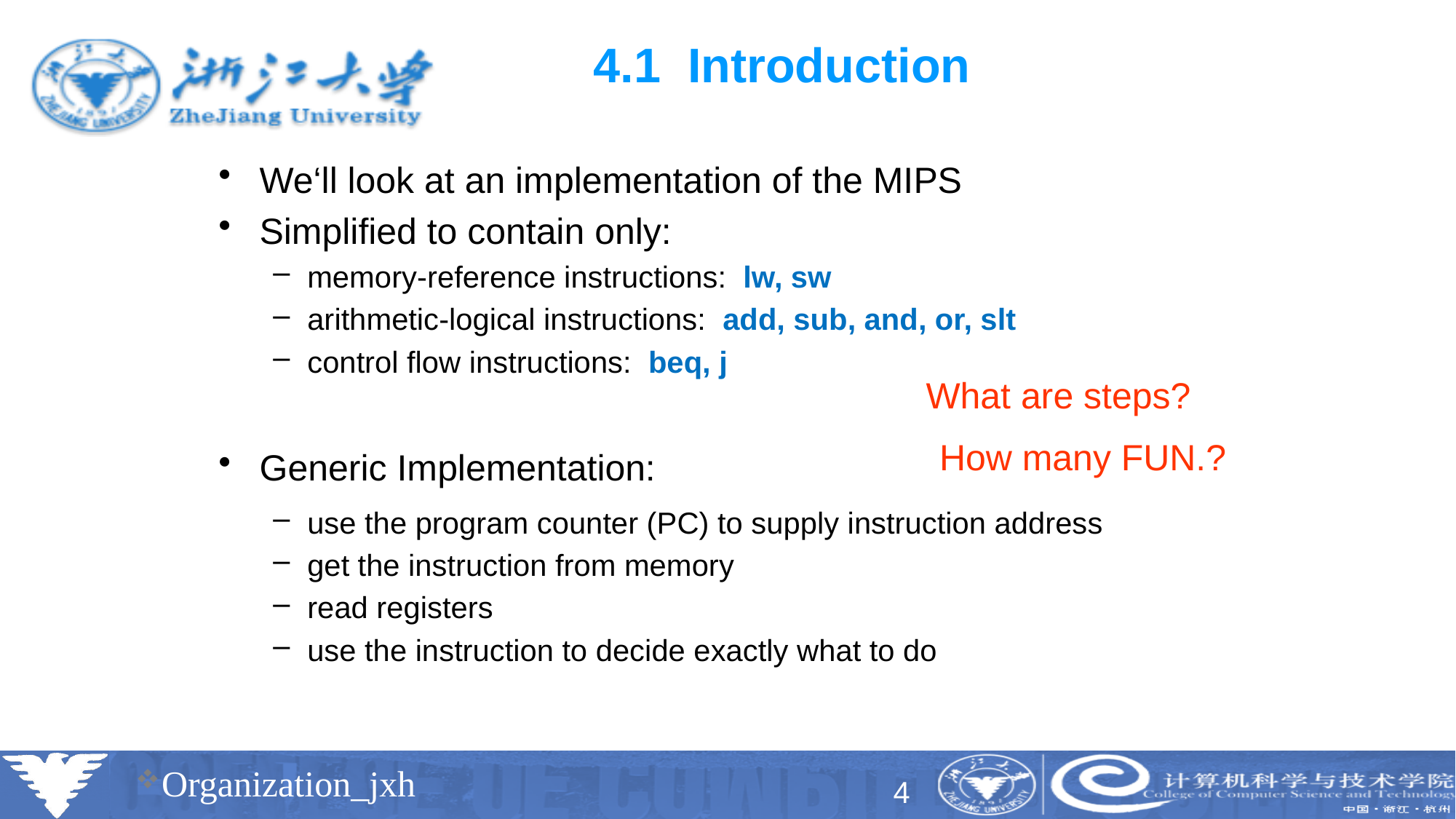

# 4.1  Introduction

We‘ll look at an implementation of the MIPS
Simplified to contain only:
memory-reference instructions:  lw, sw
arithmetic-logical instructions:  add, sub, and, or, slt
control flow instructions:  beq, j

Generic Implementation:
use the program counter (PC) to supply instruction address
get the instruction from memory
read registers
use the instruction to decide exactly what to do

What are steps?
How many FUN.?